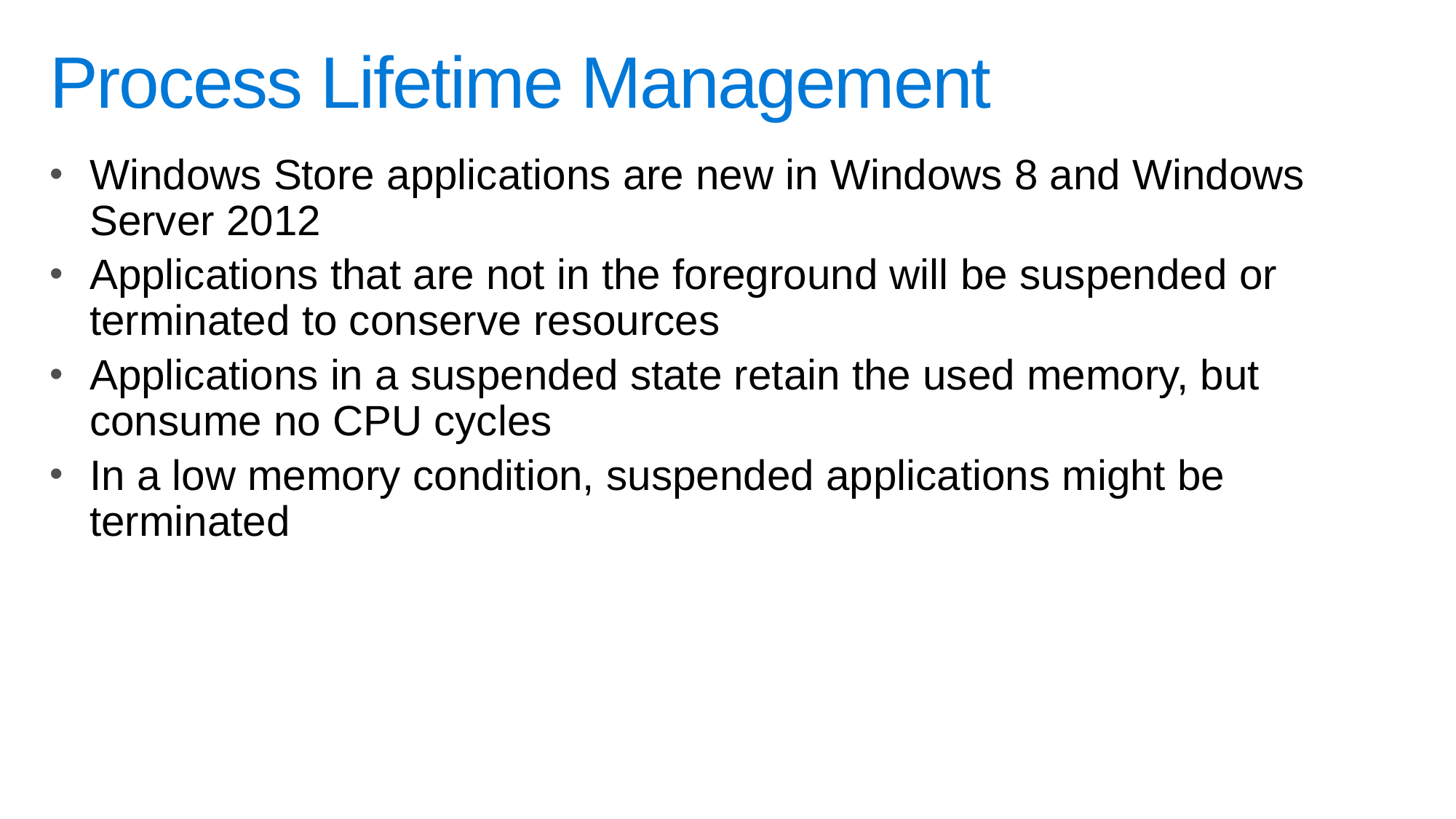

# Process Lifetime Management
Windows Store applications are new in Windows 8 and Windows Server 2012
Applications that are not in the foreground will be suspended or terminated to conserve resources
Applications in a suspended state retain the used memory, but consume no CPU cycles
In a low memory condition, suspended applications might be terminated